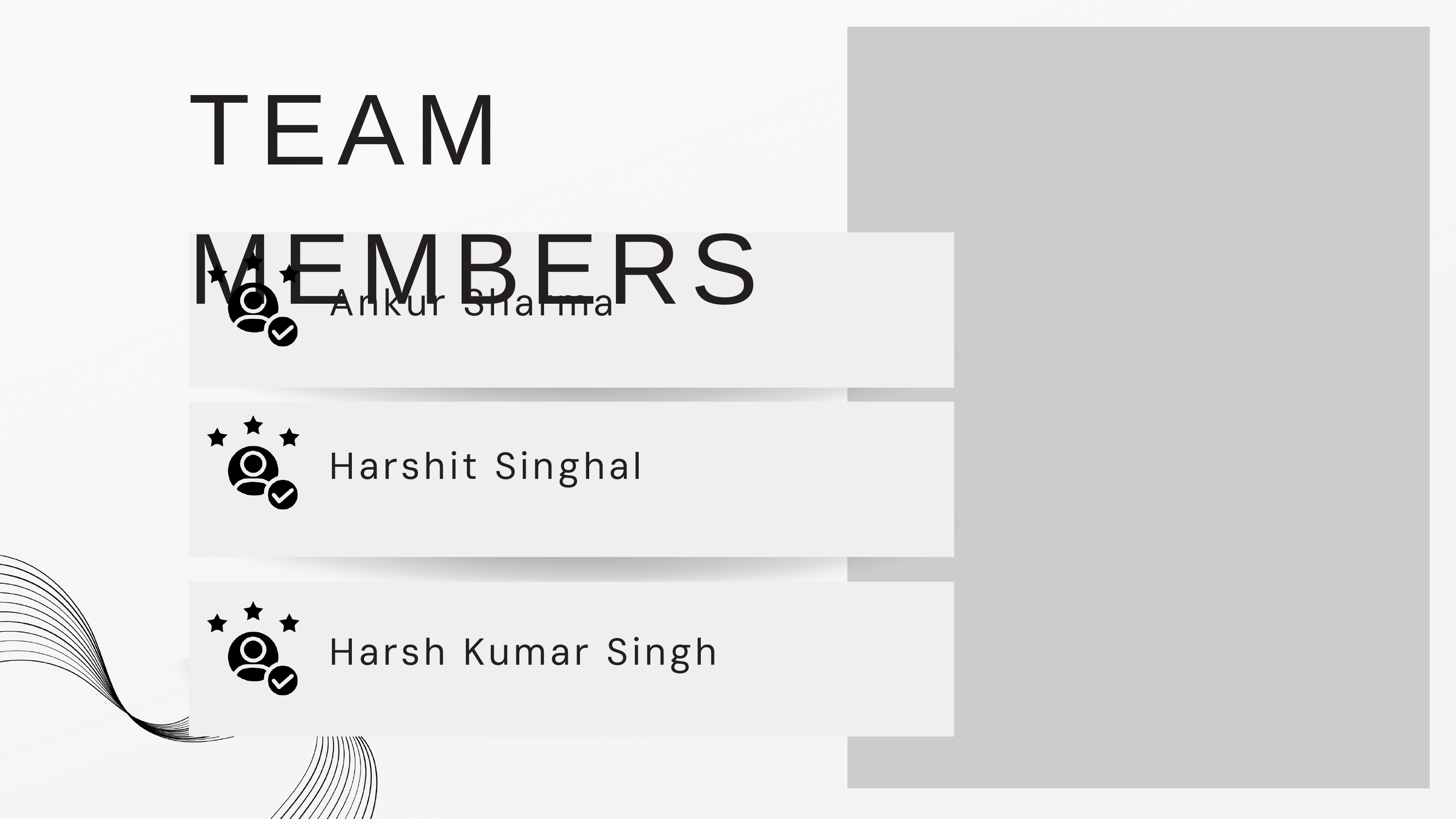

TEAM MEMBERS

Ankur Sharma

Harshit Singhal

Harsh Kumar Singh